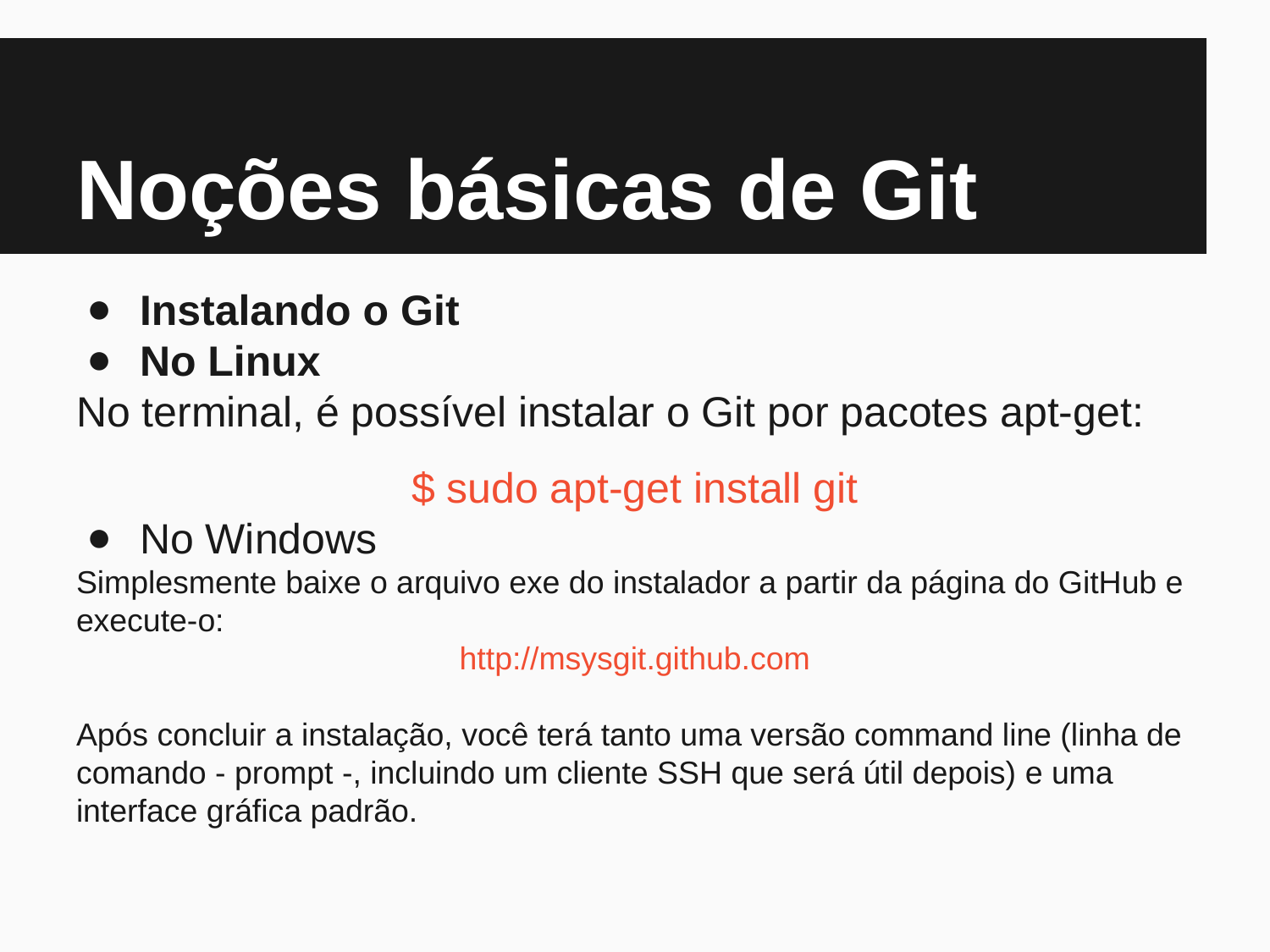

# Noções básicas de Git
Instalando o Git
No Linux
No terminal, é possível instalar o Git por pacotes apt-get:
$ sudo apt-get install git
No Windows
Simplesmente baixe o arquivo exe do instalador a partir da página do GitHub e execute-o:
http://msysgit.github.com

Após concluir a instalação, você terá tanto uma versão command line (linha de comando - prompt -, incluindo um cliente SSH que será útil depois) e uma interface gráfica padrão.